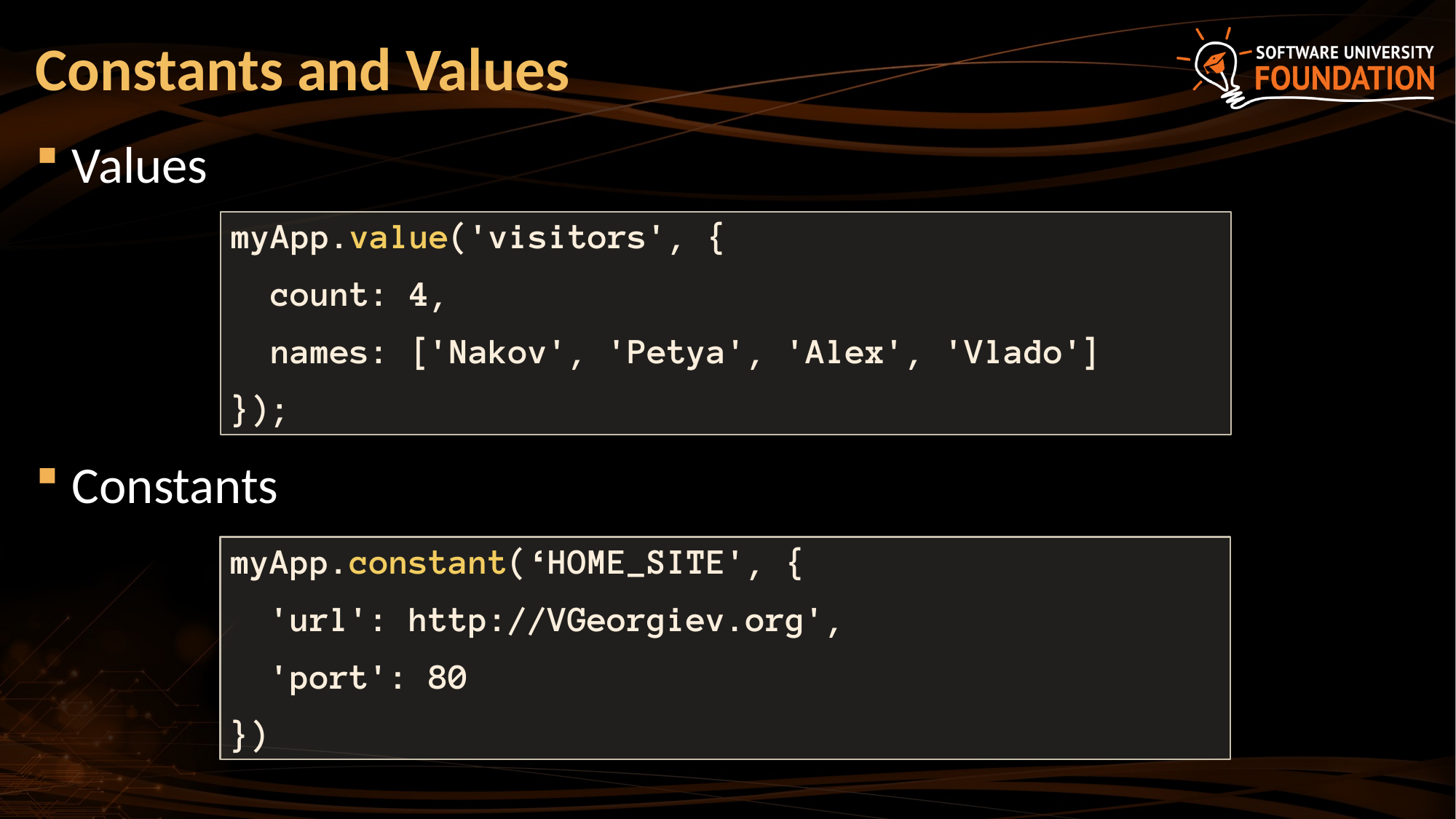

# Constants and Values
Values

Constants
myApp.value('visitors', {
  count: 4,
  names: ['Nakov', 'Petya', 'Alex', 'Vlado']
});
myApp.constant(‘HOME_SITE', {
  'url': http://VGeorgiev.org',
  'port': 80
})